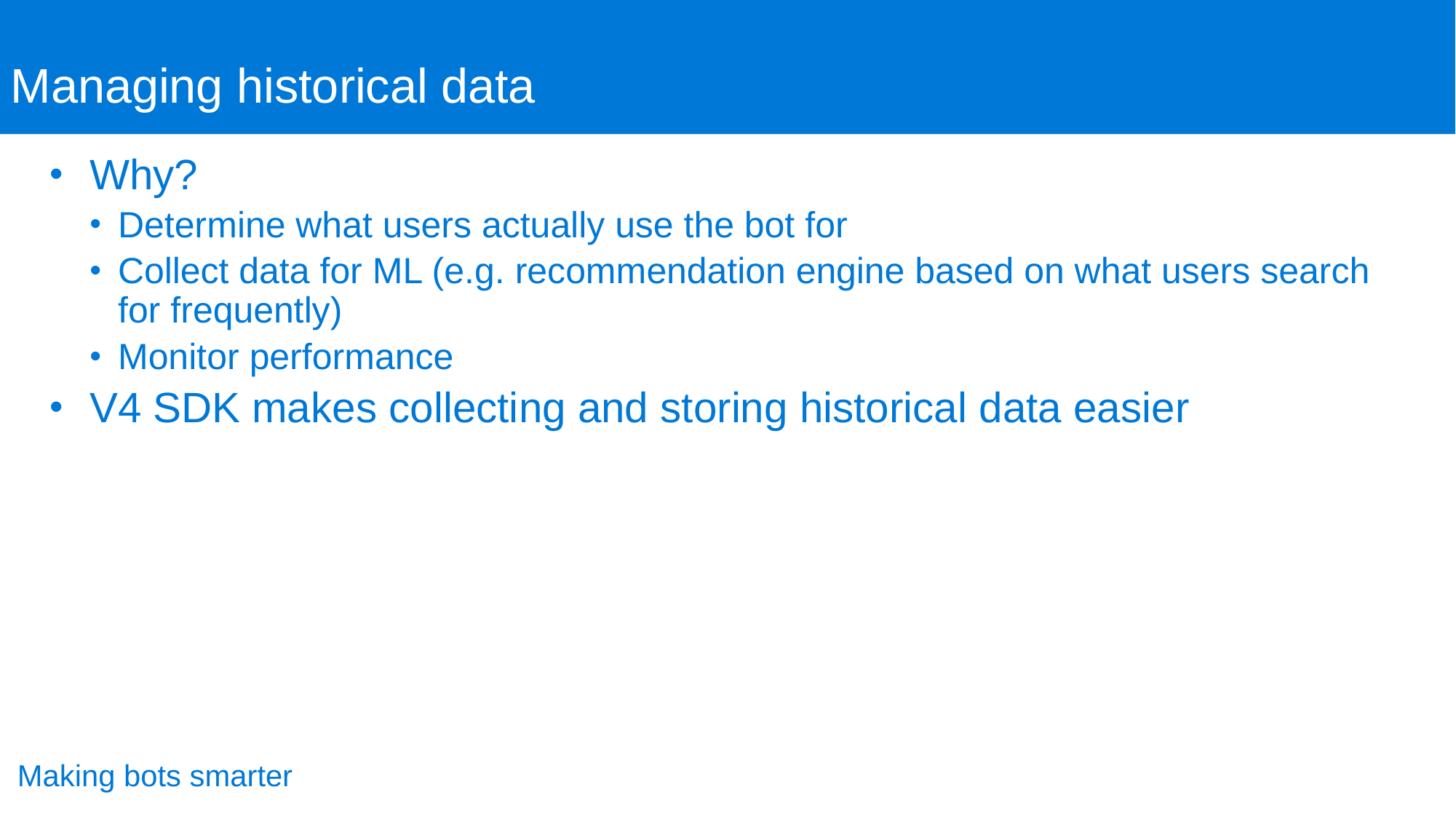

Managing historical data
Why?
Determine what users actually use the bot for
Collect data for ML (e.g. recommendation engine based on what users search for frequently)
Monitor performance
V4 SDK makes collecting and storing historical data easier

Making bots smarter